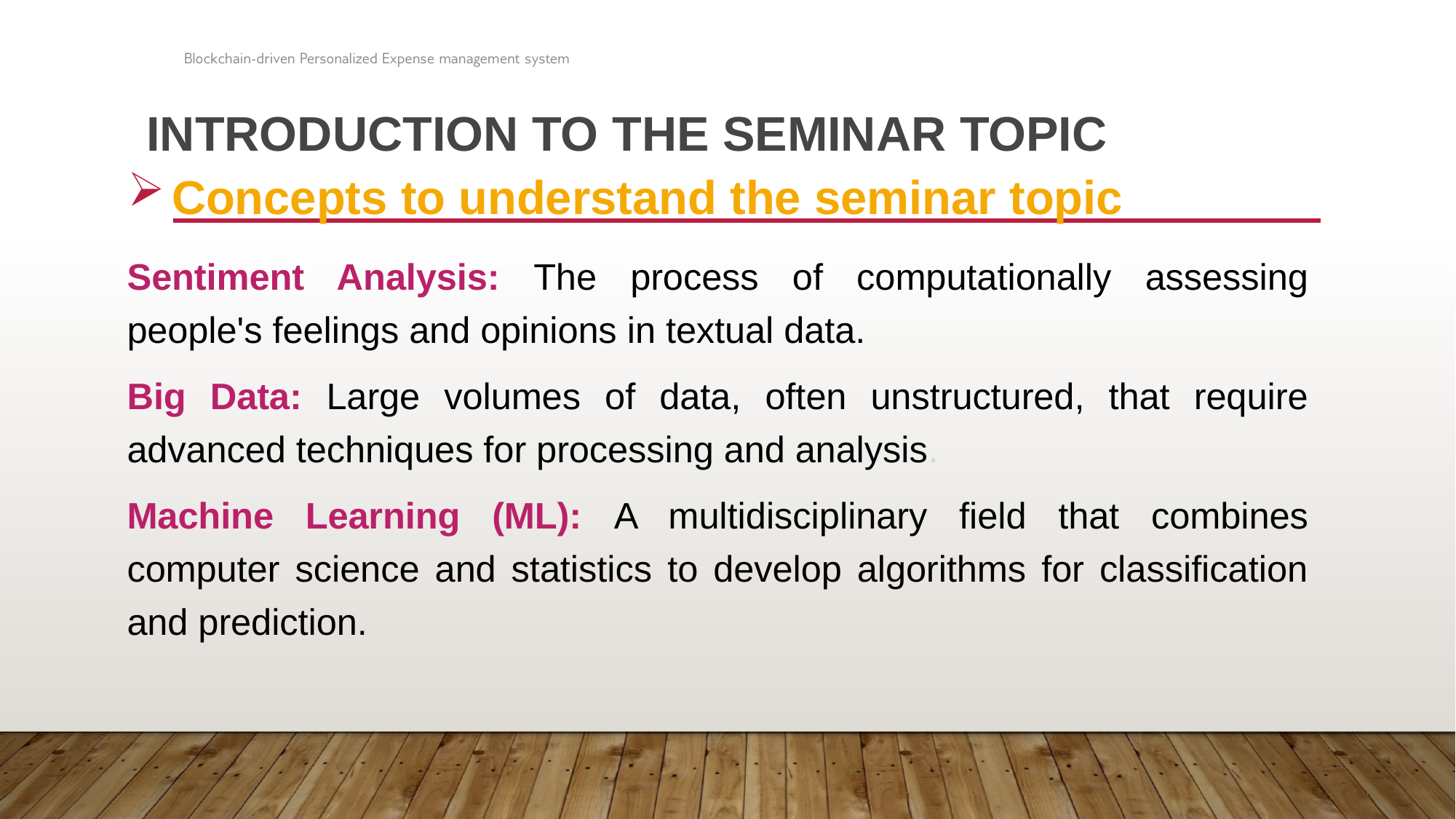

Blockchain-driven Personalized Expense management system

# Introduction to the Seminar Topic
Concepts to understand the seminar topic
Sentiment Analysis: The process of computationally assessing people's feelings and opinions in textual data.
Big Data: Large volumes of data, often unstructured, that require advanced techniques for processing and analysis.
Machine Learning (ML): A multidisciplinary field that combines computer science and statistics to develop algorithms for classification and prediction.